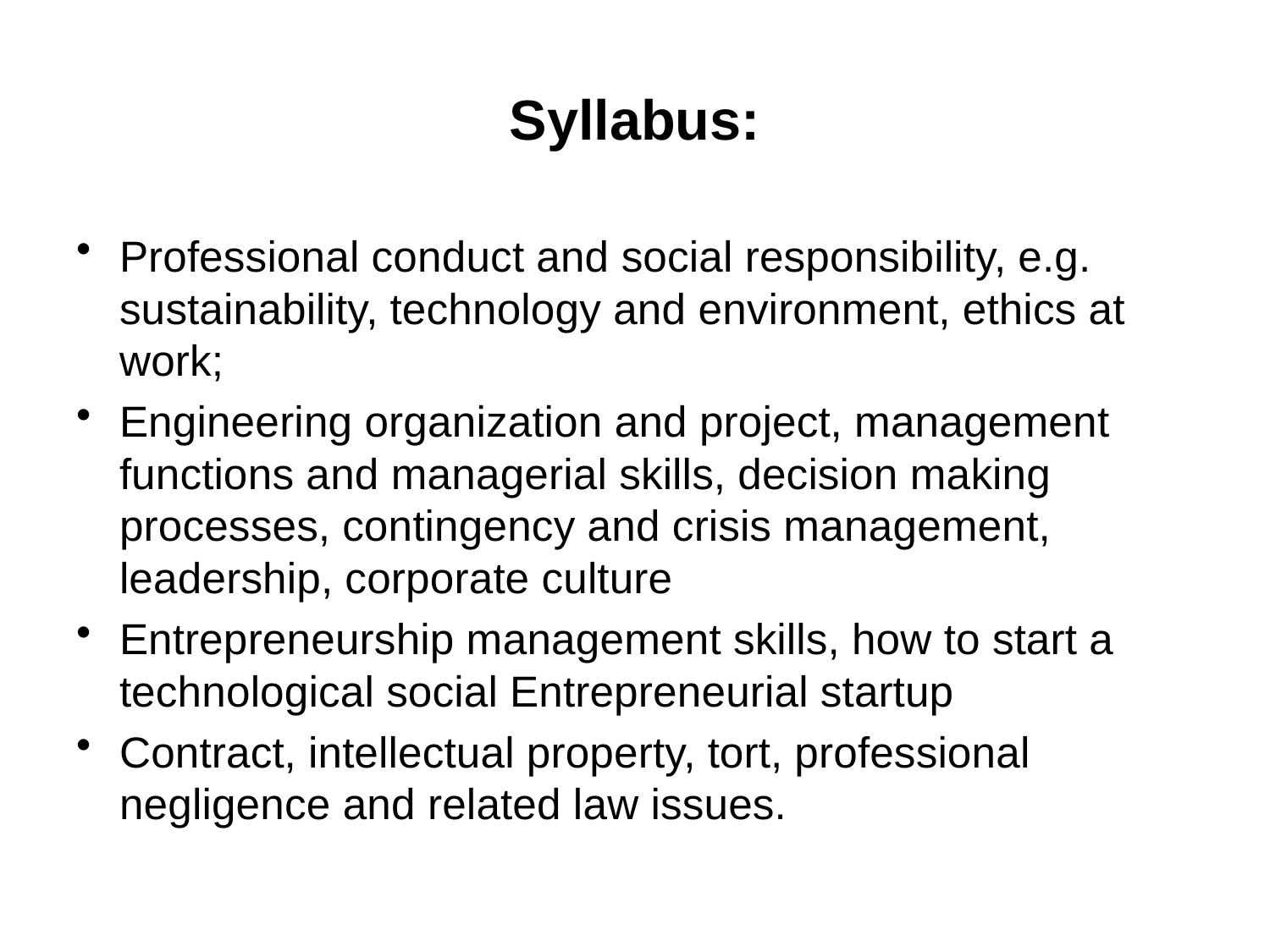

# Syllabus:
Professional conduct and social responsibility, e.g. sustainability, technology and environment, ethics at work;
Engineering organization and project, management functions and managerial skills, decision making processes, contingency and crisis management, leadership, corporate culture
Entrepreneurship management skills, how to start a technological social Entrepreneurial startup
Contract, intellectual property, tort, professional negligence and related law issues.